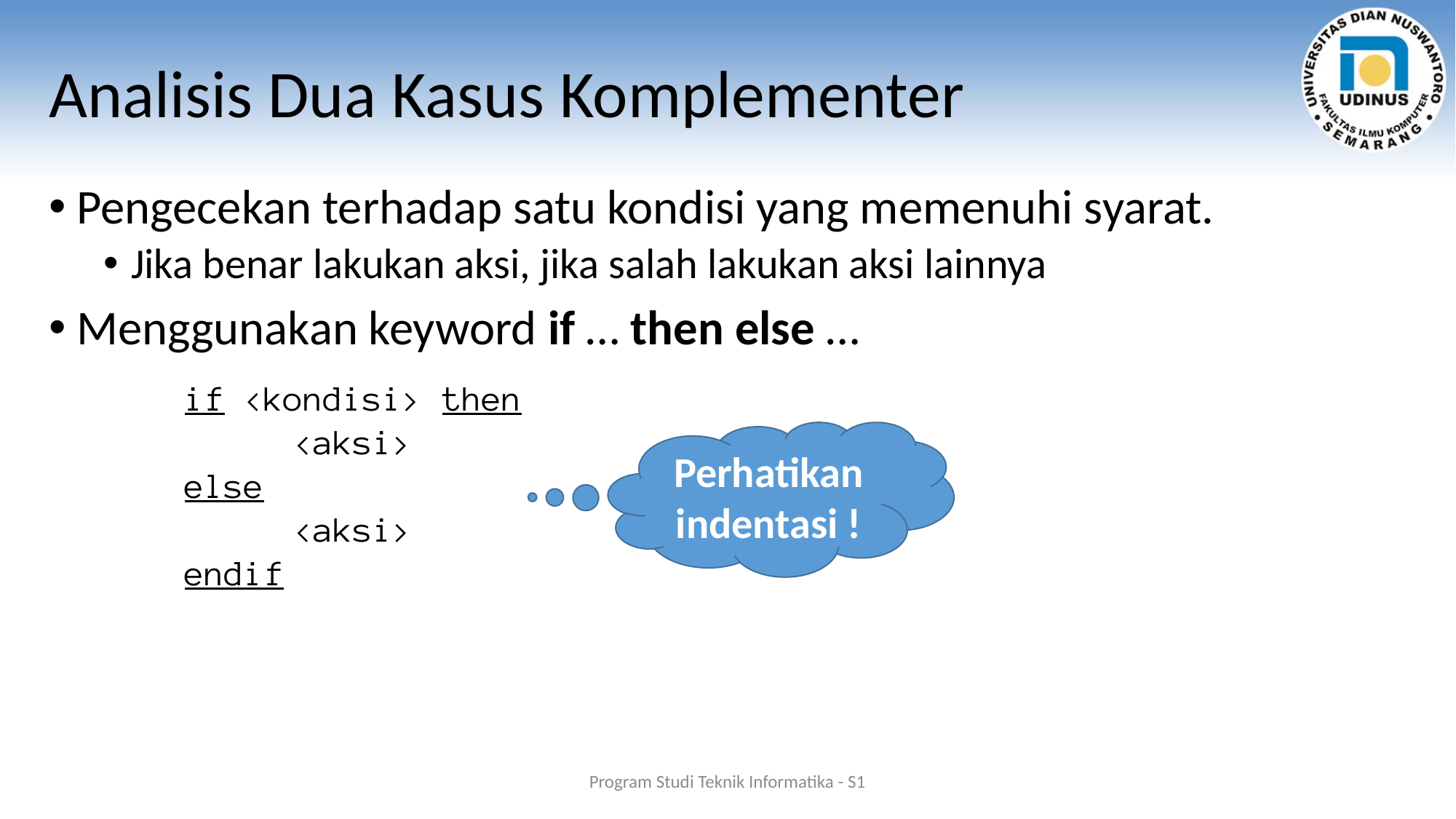

# Analisis Dua Kasus Komplementer
Pengecekan terhadap satu kondisi yang memenuhi syarat.
Jika benar lakukan aksi, jika salah lakukan aksi lainnya
Menggunakan keyword if … then else …

if <kondisi> then
	<aksi>
else
	<aksi>
endif

Perhatikan indentasi !
Program Studi Teknik Informatika - S1